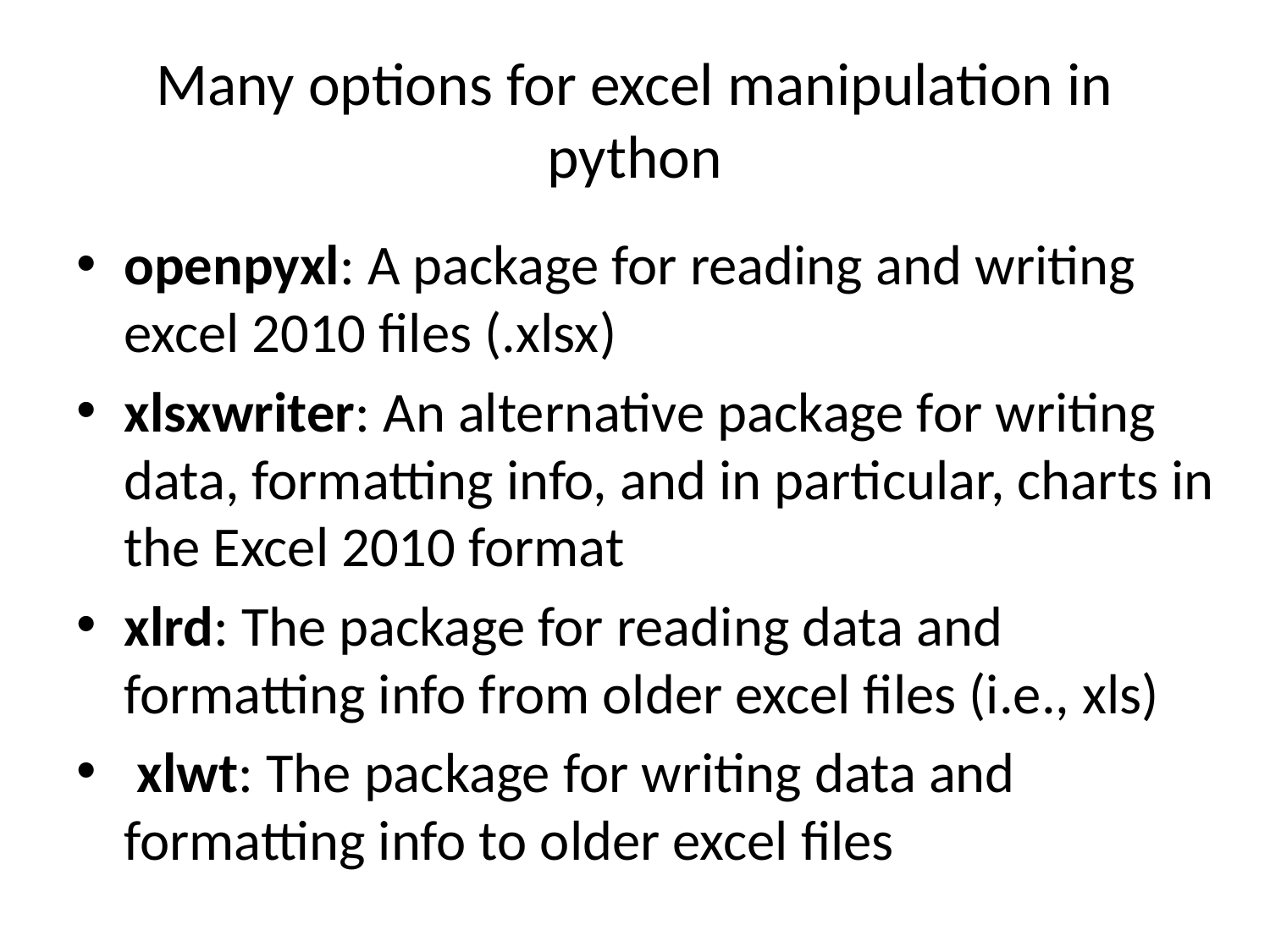

# Many options for excel manipulation in python
openpyxl: A package for reading and writing excel 2010 files (.xlsx)
xlsxwriter: An alternative package for writing data, formatting info, and in particular, charts in the Excel 2010 format
xlrd: The package for reading data and formatting info from older excel files (i.e., xls)
 xlwt: The package for writing data and formatting info to older excel files